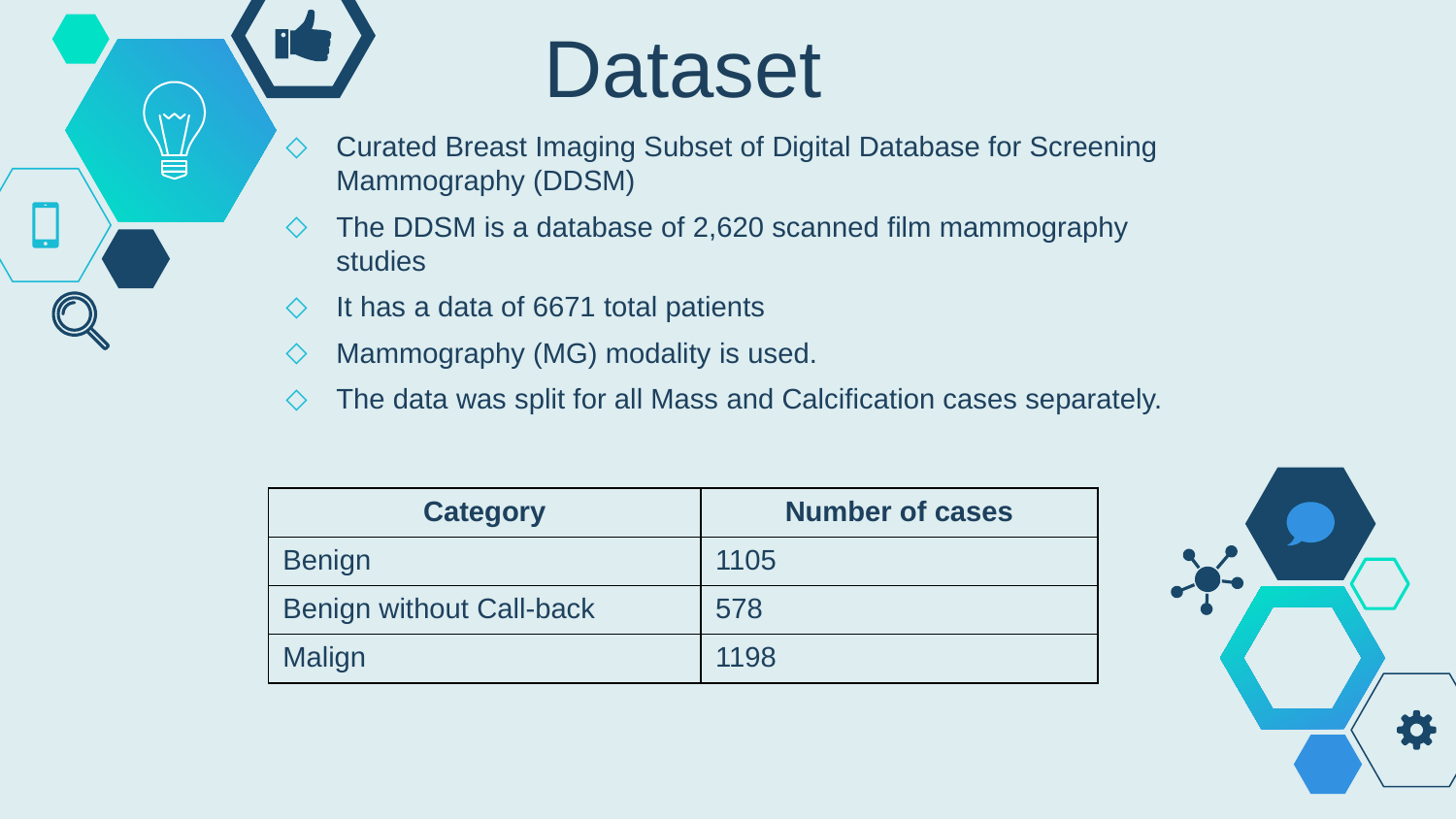

# Dataset
Curated Breast Imaging Subset of Digital Database for Screening Mammography (DDSM)
The DDSM is a database of 2,620 scanned film mammography studies
It has a data of 6671 total patients
Mammography (MG) modality is used.
The data was split for all Mass and Calcification cases separately.

| Category | Number of cases |
| --- | --- |
| Benign | 1105 |
| Benign without Call-back | 578 |
| Malign | 1198 |